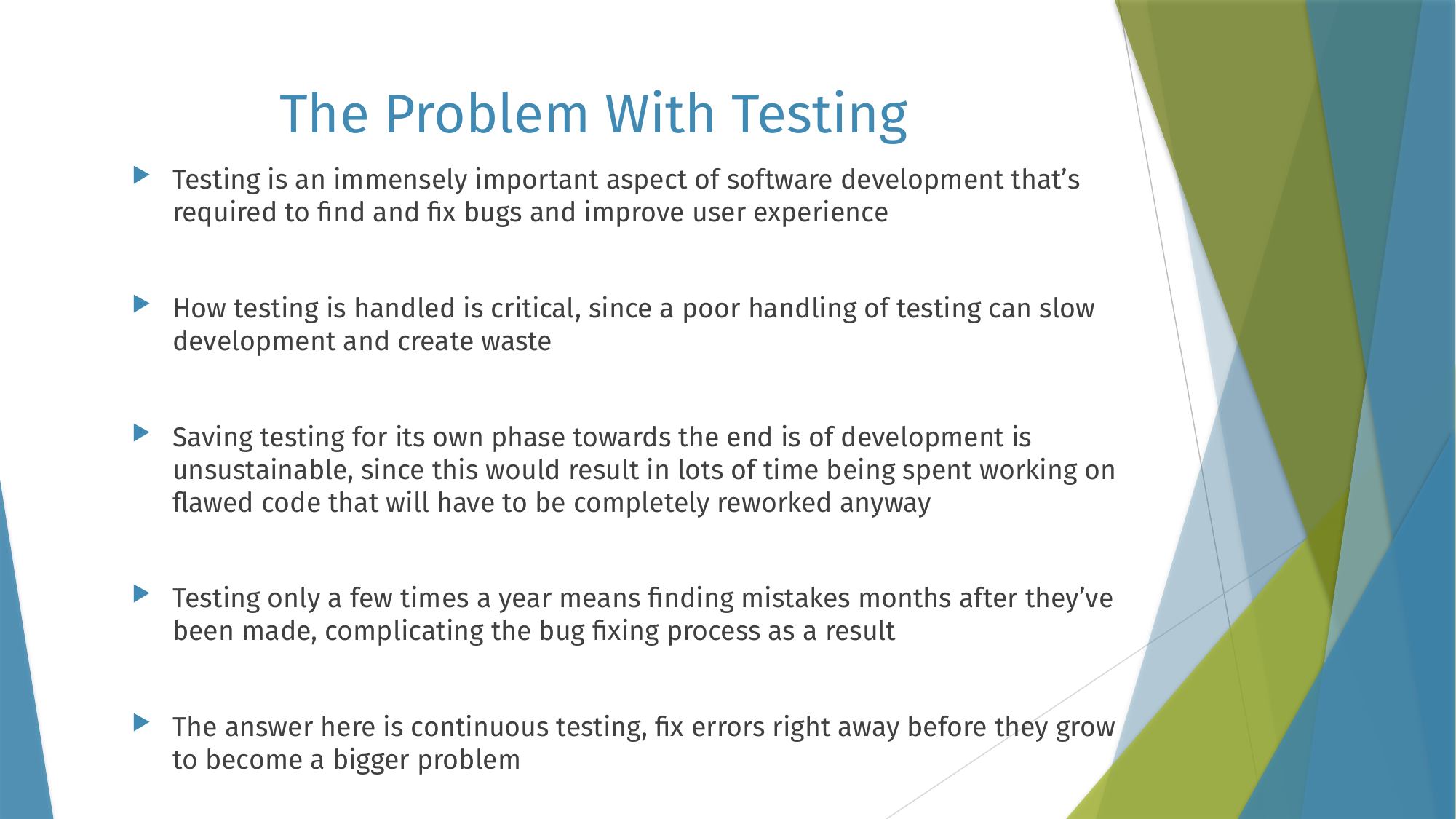

# The Problem With Testing
Testing is an immensely important aspect of software development that’s required to find and fix bugs and improve user experience

How testing is handled is critical, since a poor handling of testing can slow development and create waste

Saving testing for its own phase towards the end is of development is unsustainable, since this would result in lots of time being spent working on flawed code that will have to be completely reworked anyway

Testing only a few times a year means finding mistakes months after they’ve been made, complicating the bug fixing process as a result

The answer here is continuous testing, fix errors right away before they grow to become a bigger problem